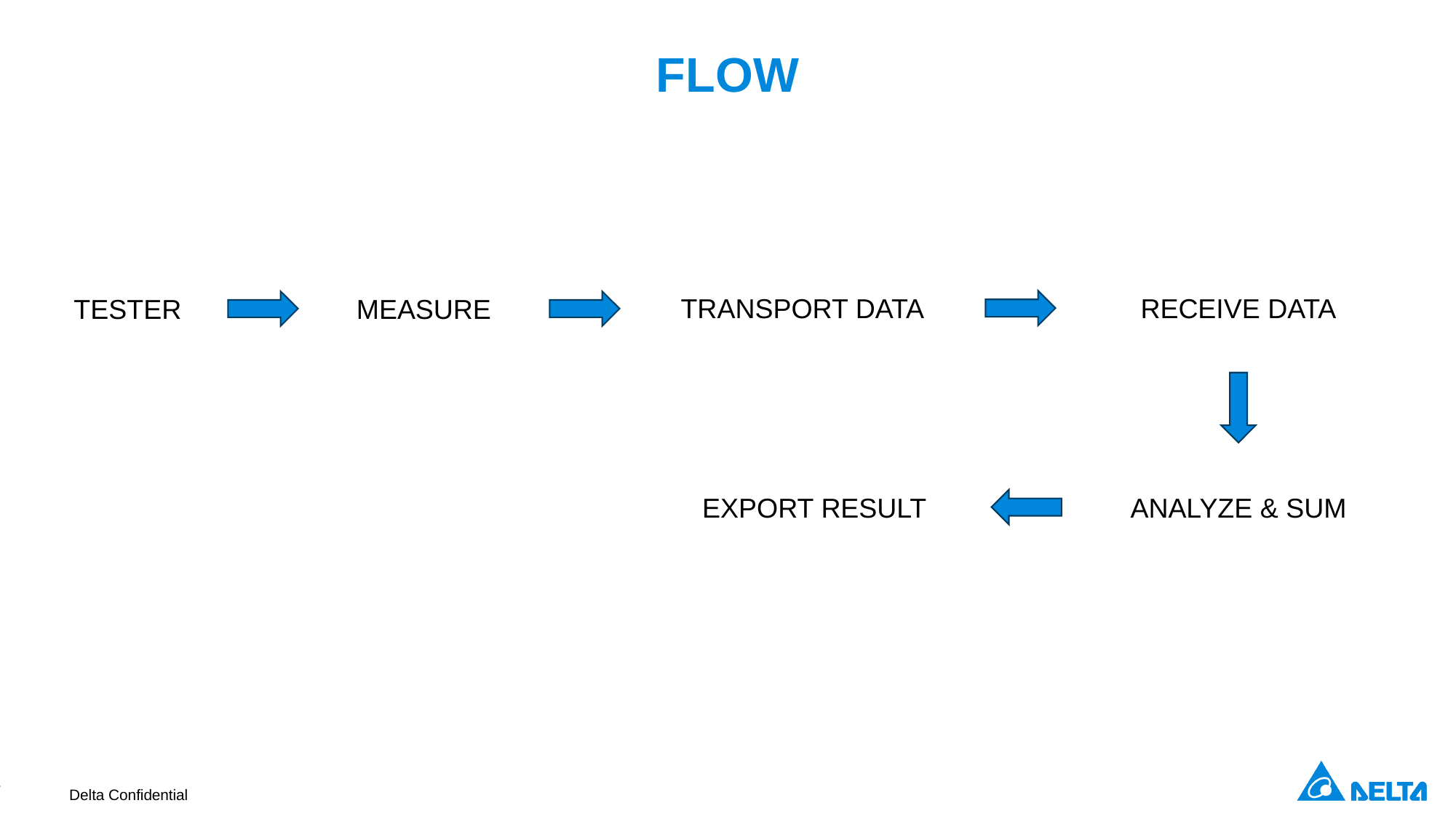

# FLOW
RECEIVE DATA
TRANSPORT DATA
TESTER
MEASURE

EXPORT RESULT
ANALYZE & SUM